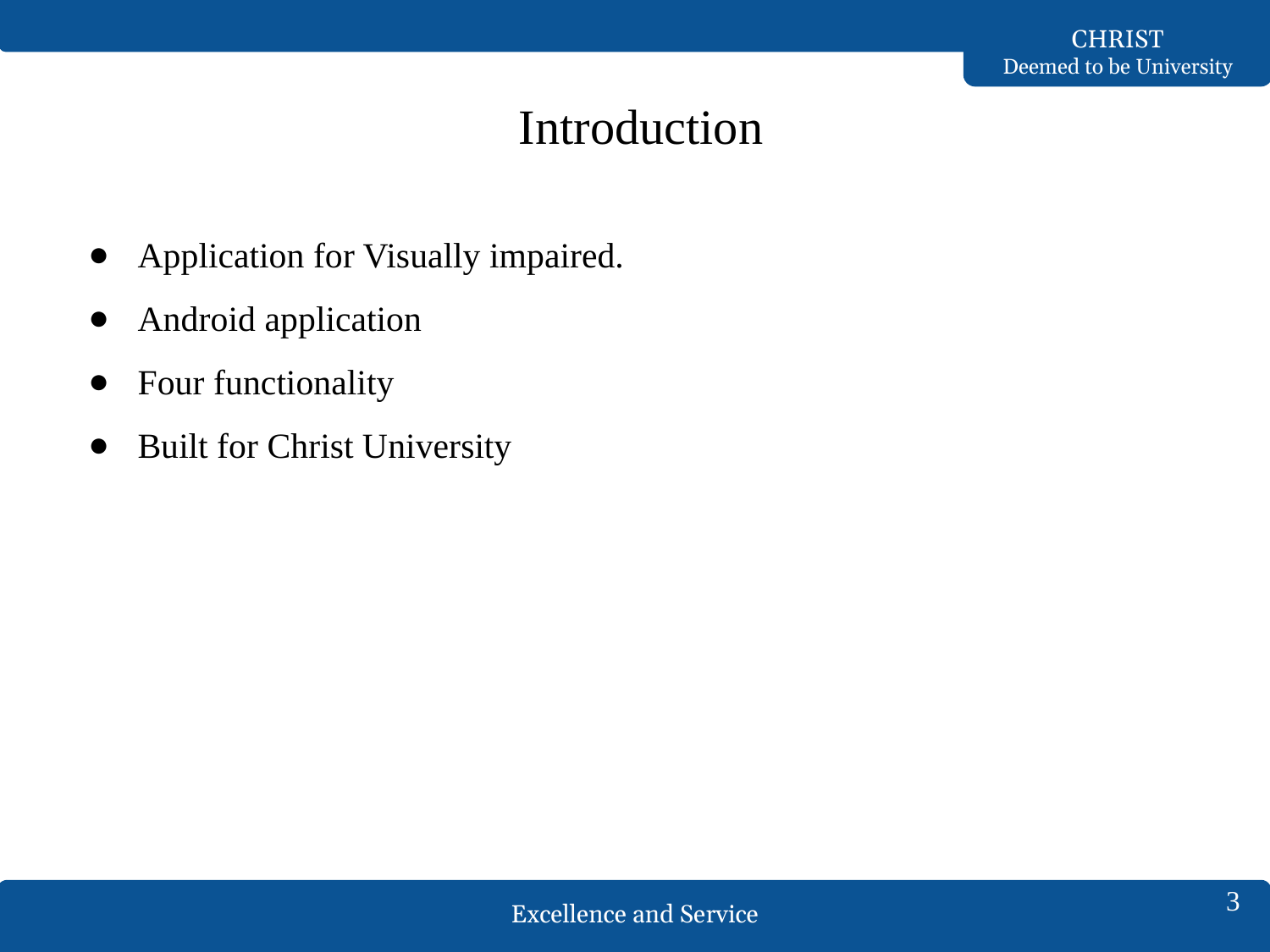

# Introduction
Application for Visually impaired.
Android application
Four functionality
Built for Christ University
3